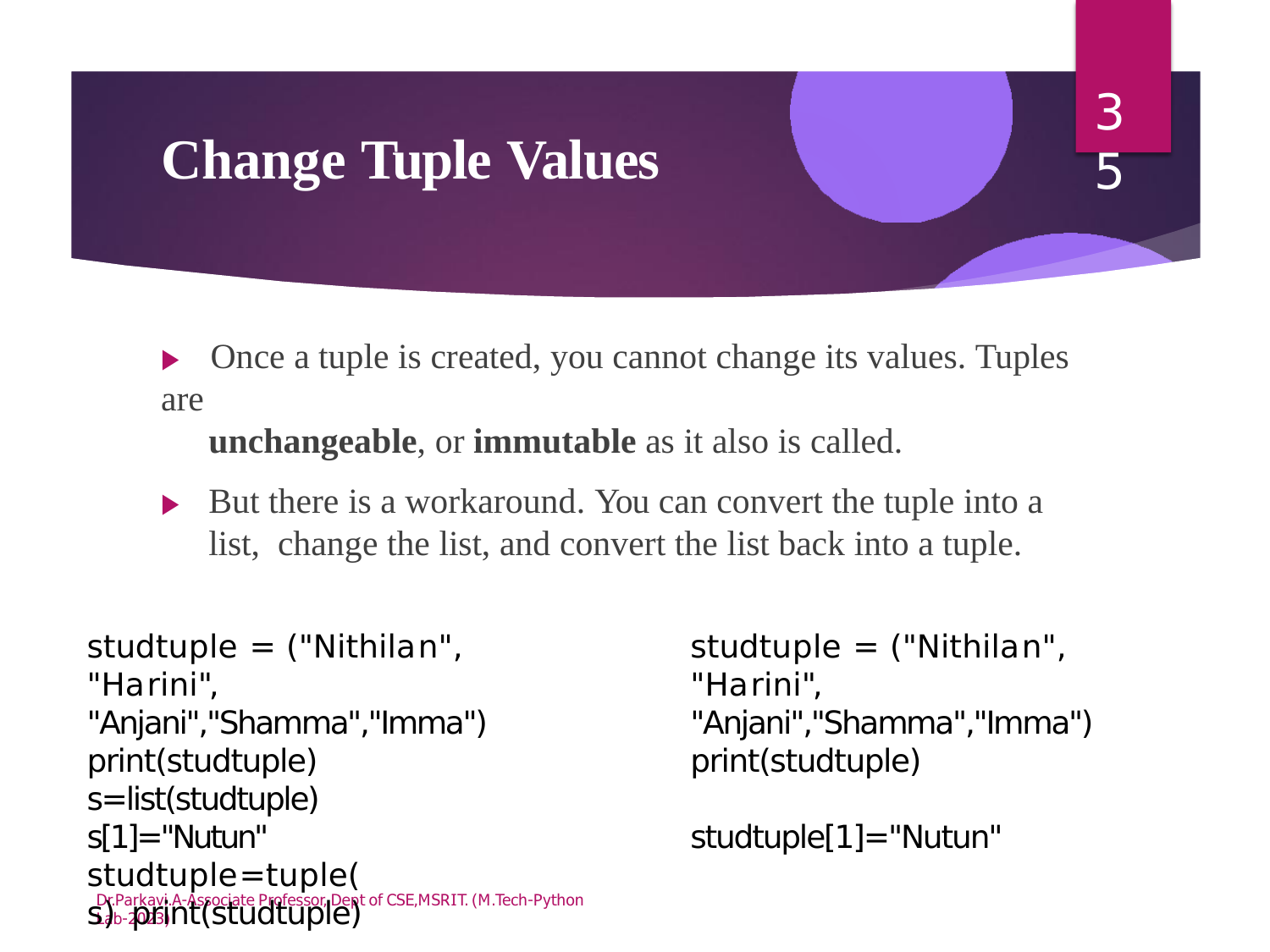

35
# Change Tuple Values
▶	Once a tuple is created, you cannot change its values. Tuples are
unchangeable, or immutable as it also is called.
▶	But there is a workaround. You can convert the tuple into a list,  change the list, and convert the list back into a tuple.
studtuple = ("Nithilan", "Harini",  "Anjani","Shamma","Imma")  print(studtuple)  s=list(studtuple)
s[1]="Nutun"  studtuple=tuple(s)  print(studtuple)
studtuple = ("Nithilan", "Harini",  "Anjani","Shamma","Imma")
print(studtuple)
studtuple[1]="Nutun"
Dr.Parkavi.A-Associate Professor, Dept of CSE,MSRIT. (M.Tech-Python Lab-2023)